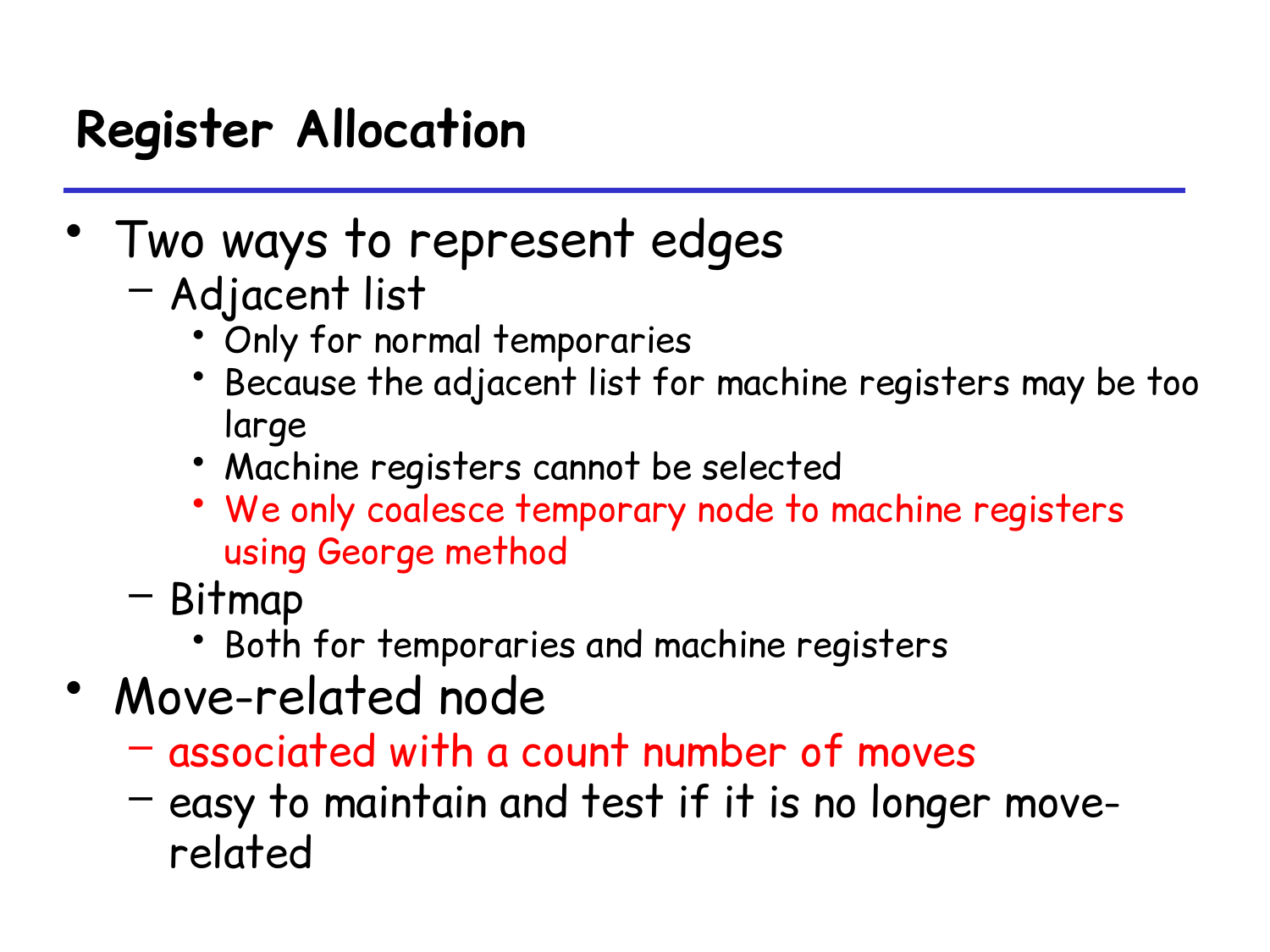

# Register Allocation
Two ways to represent edges
Adjacent list
Only for normal temporaries
Because the adjacent list for machine registers may be too large
Machine registers cannot be selected
We only coalesce temporary node to machine registers using George method
Bitmap
Both for temporaries and machine registers
Move-related node
associated with a count number of moves
easy to maintain and test if it is no longer move-related

8